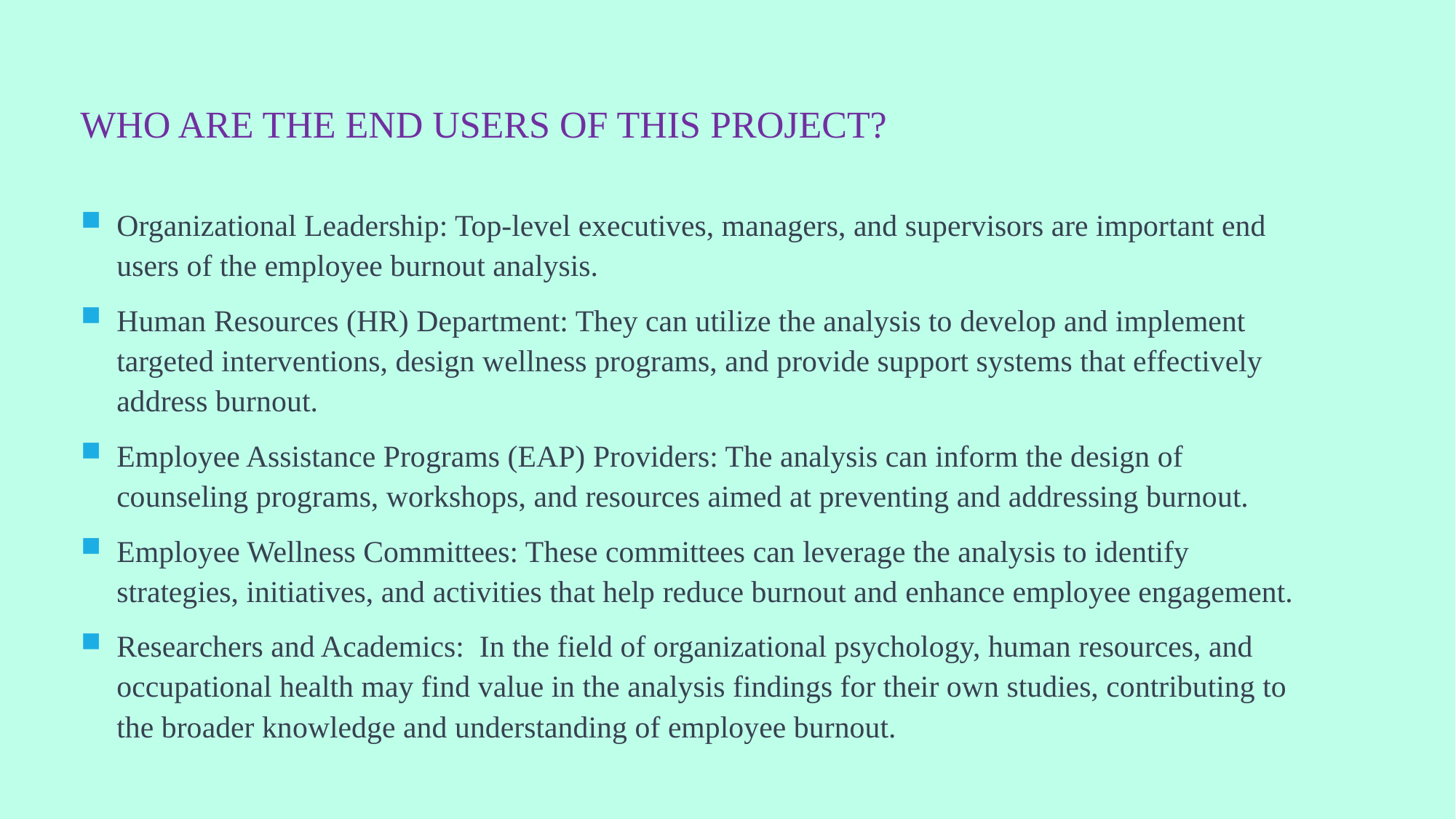

# WHO ARE THE END USERS of this project?
Organizational Leadership: Top-level executives, managers, and supervisors are important end users of the employee burnout analysis.
Human Resources (HR) Department: They can utilize the analysis to develop and implement targeted interventions, design wellness programs, and provide support systems that effectively address burnout.
Employee Assistance Programs (EAP) Providers: The analysis can inform the design of counseling programs, workshops, and resources aimed at preventing and addressing burnout.
Employee Wellness Committees: These committees can leverage the analysis to identify strategies, initiatives, and activities that help reduce burnout and enhance employee engagement.
Researchers and Academics:  In the field of organizational psychology, human resources, and occupational health may find value in the analysis findings for their own studies, contributing to the broader knowledge and understanding of employee burnout.